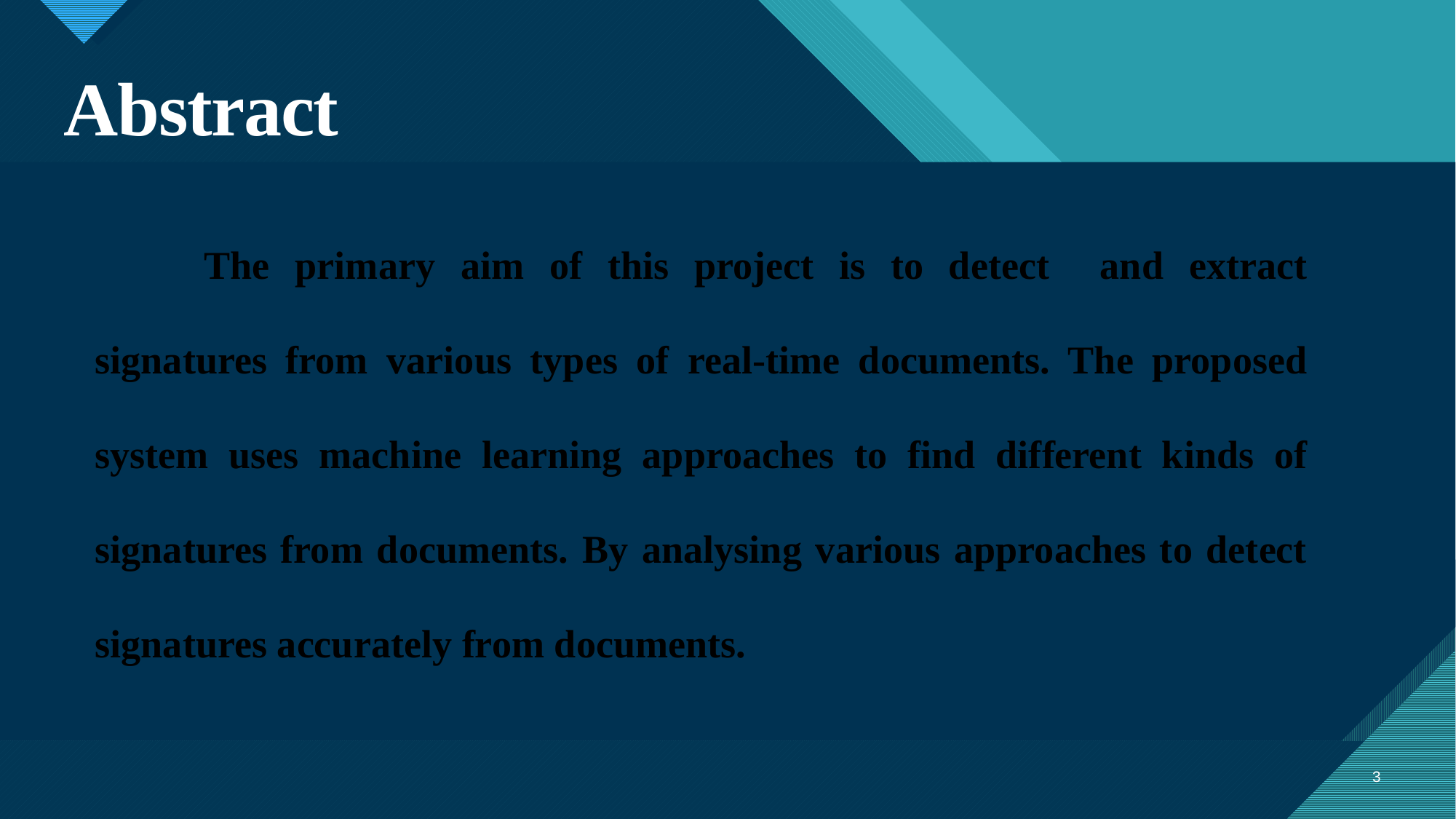

# Abstract
	The primary aim of this project is to detect  and extract signatures from various types of real-time documents. The proposed system uses machine learning approaches to find different kinds of signatures from documents. By analysing various approaches to detect signatures accurately from documents.

3